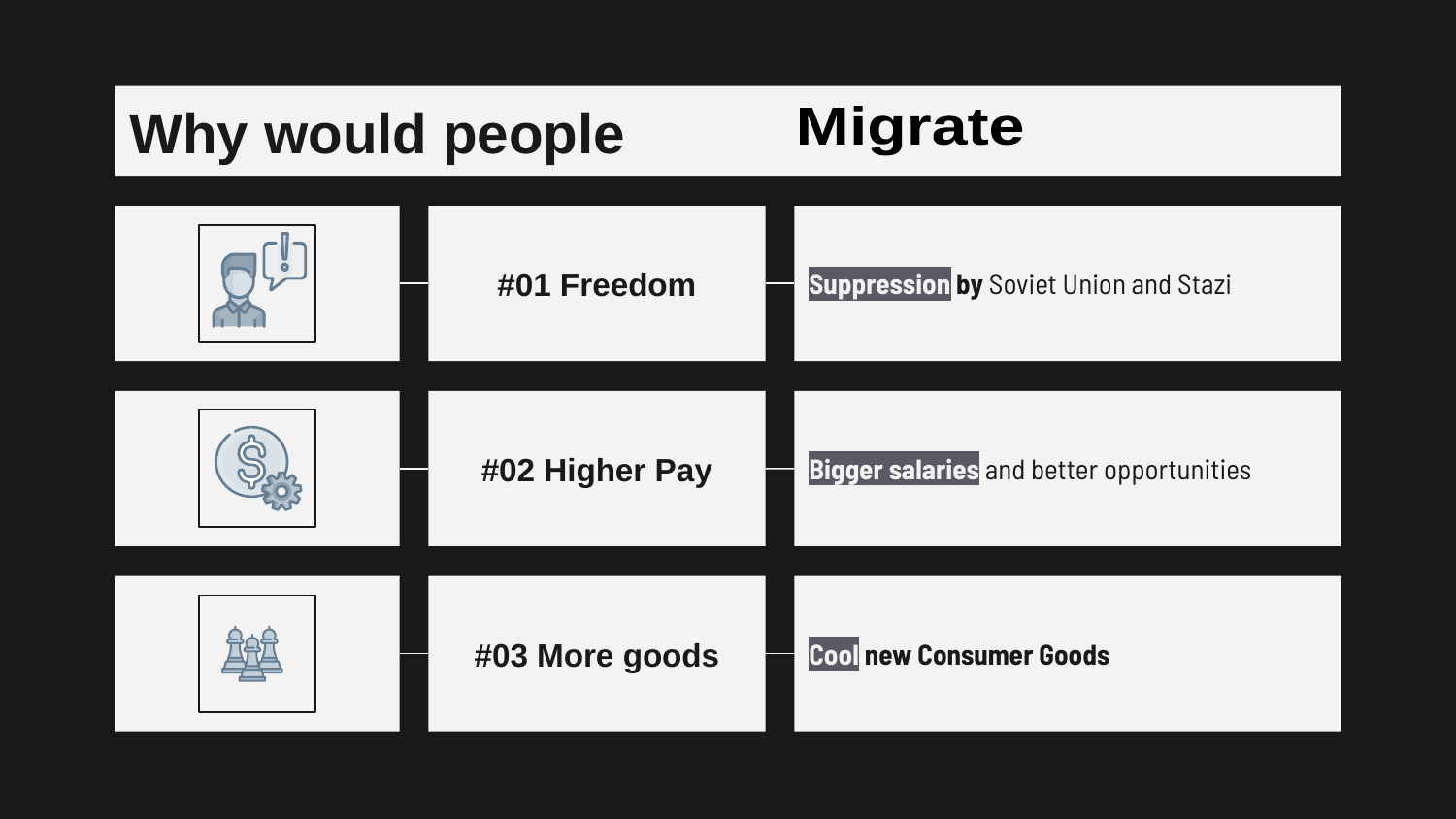

Why would people
Migrate
# #01 Freedom
Suppression by Soviet Union and Stazi

#02 Higher Pay
Bigger salaries and better opportunities

#03 More goods
Cool new Consumer Goods